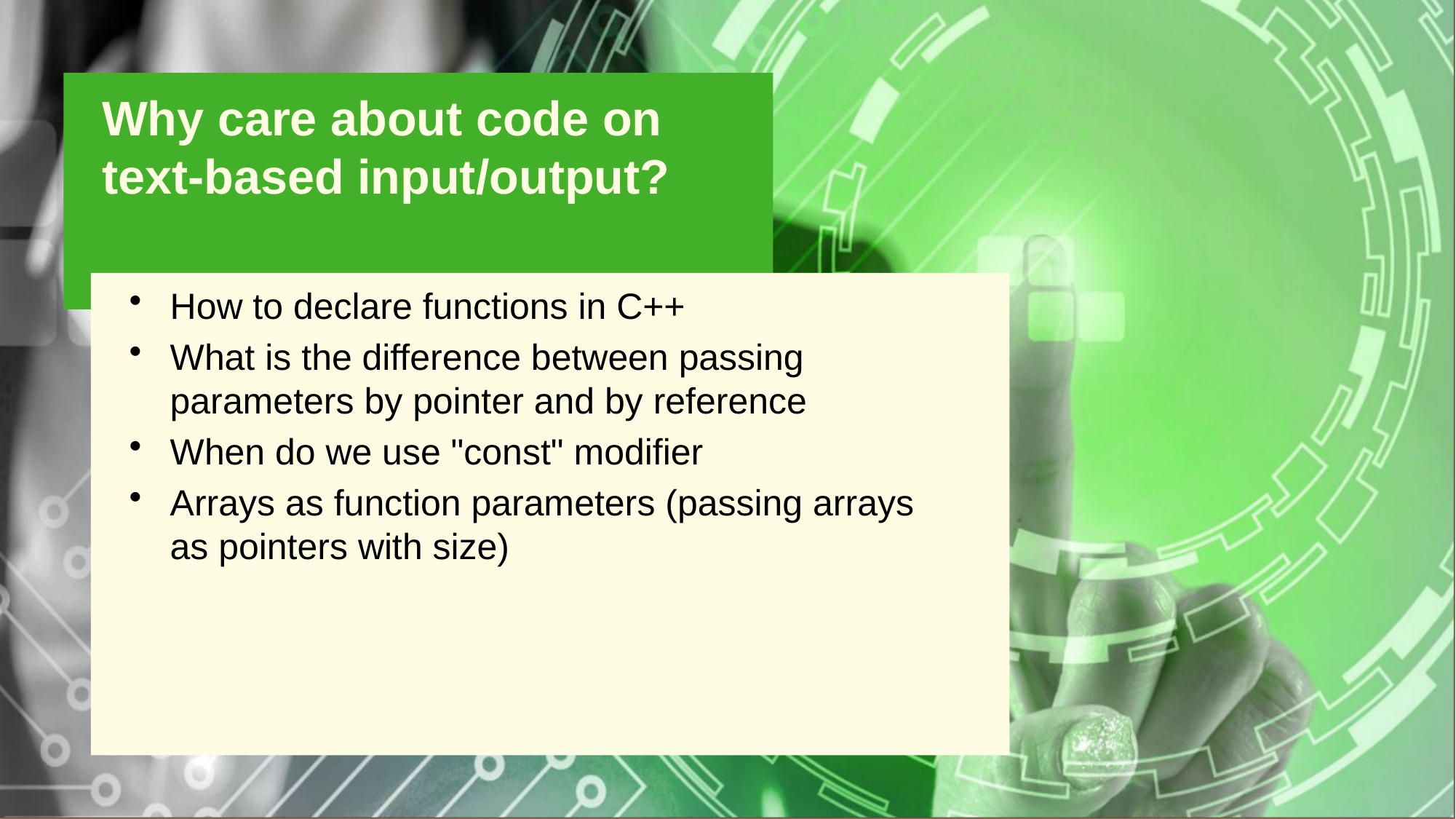

Why care about code on text-based input/output?
How to declare functions in C++
What is the difference between passing parameters by pointer and by reference
When do we use "const" modifier
Arrays as function parameters (passing arrays as pointers with size)